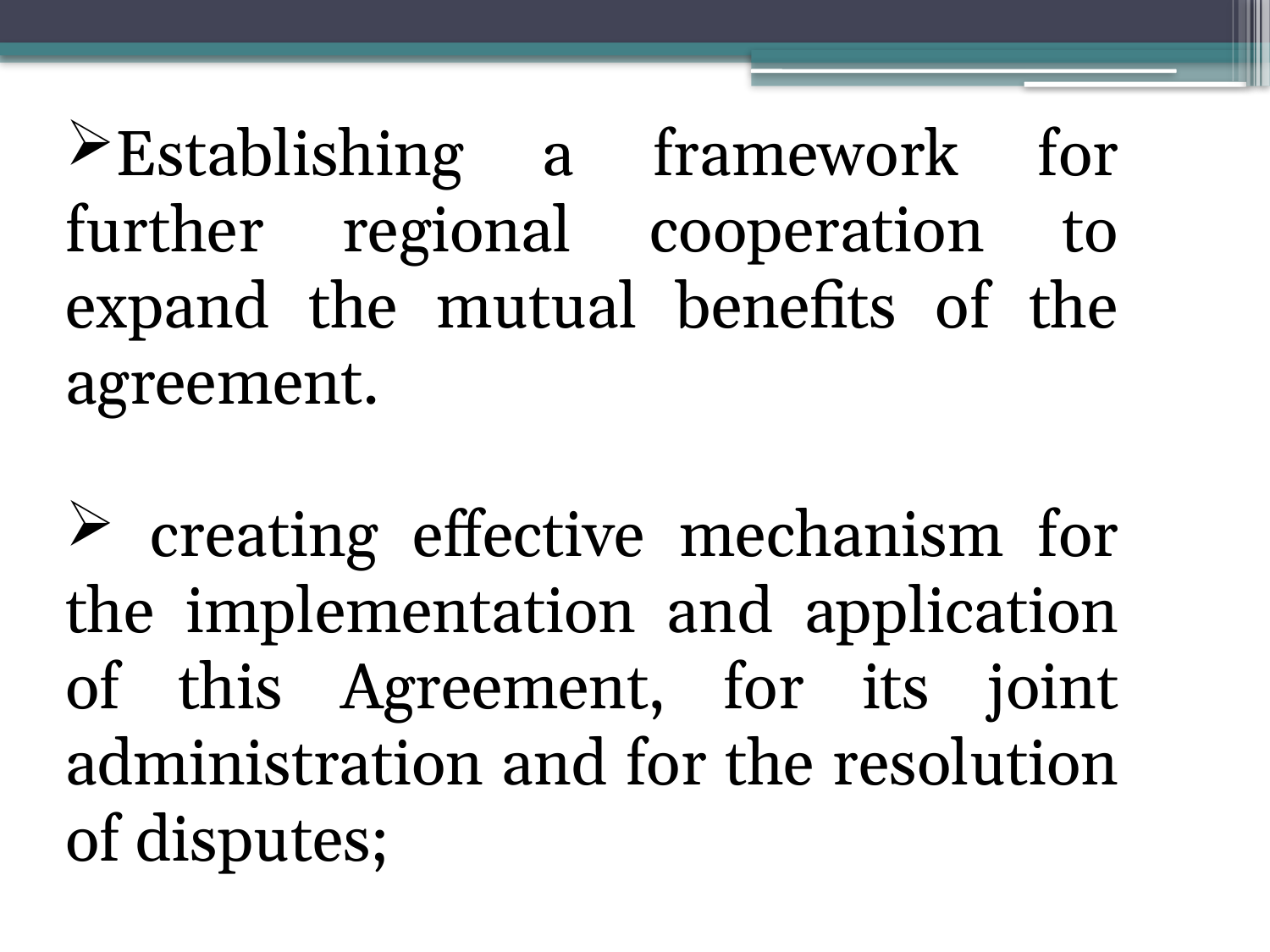

Establishing a framework for further regional cooperation to expand the mutual benefits of the agreement.

 creating effective mechanism for the implementation and application of this Agreement, for its joint administration and for the resolution of disputes;